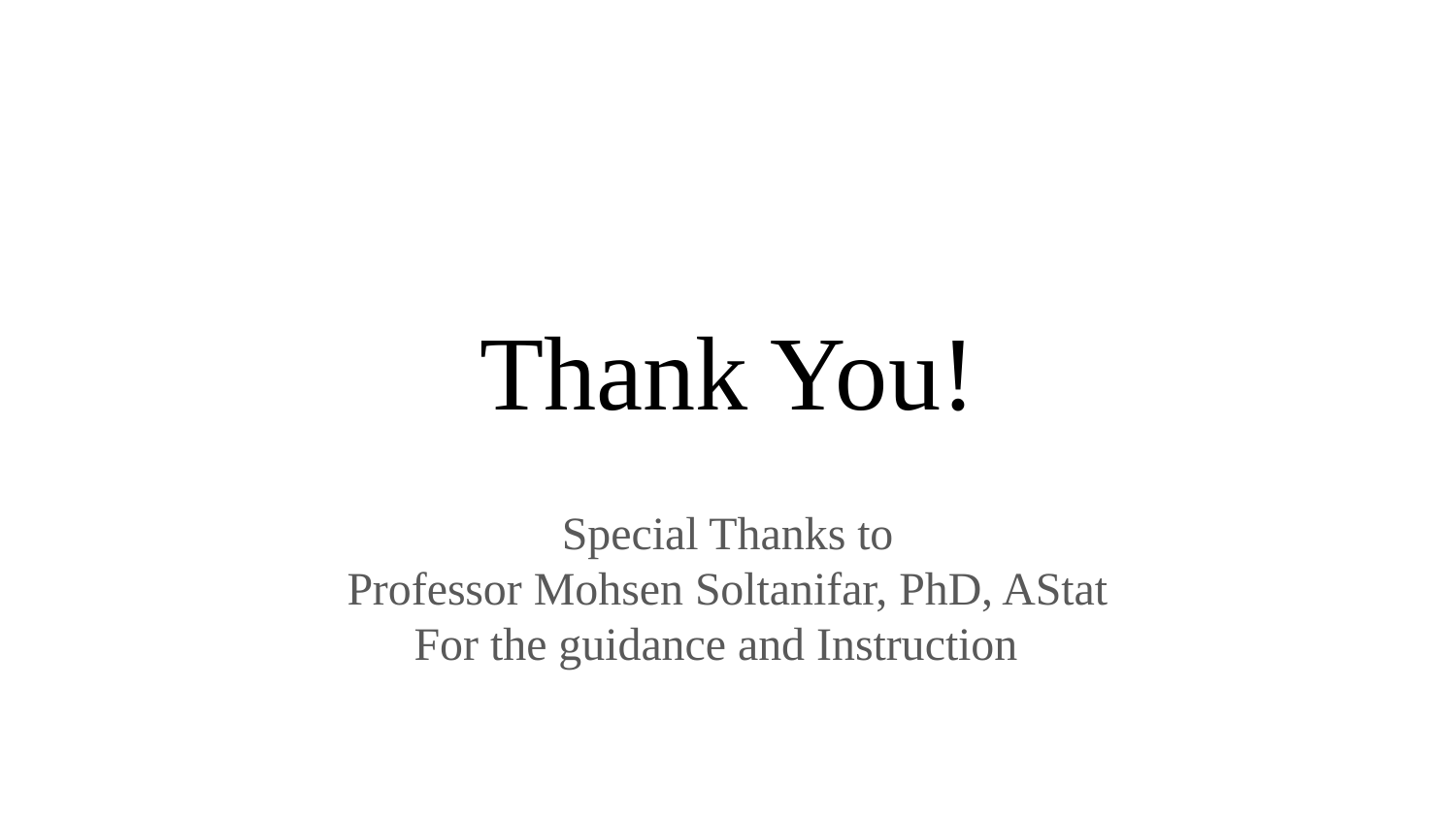

# Thank You!
Special Thanks to
 Professor Mohsen Soltanifar, PhD, AStat
For the guidance and Instruction